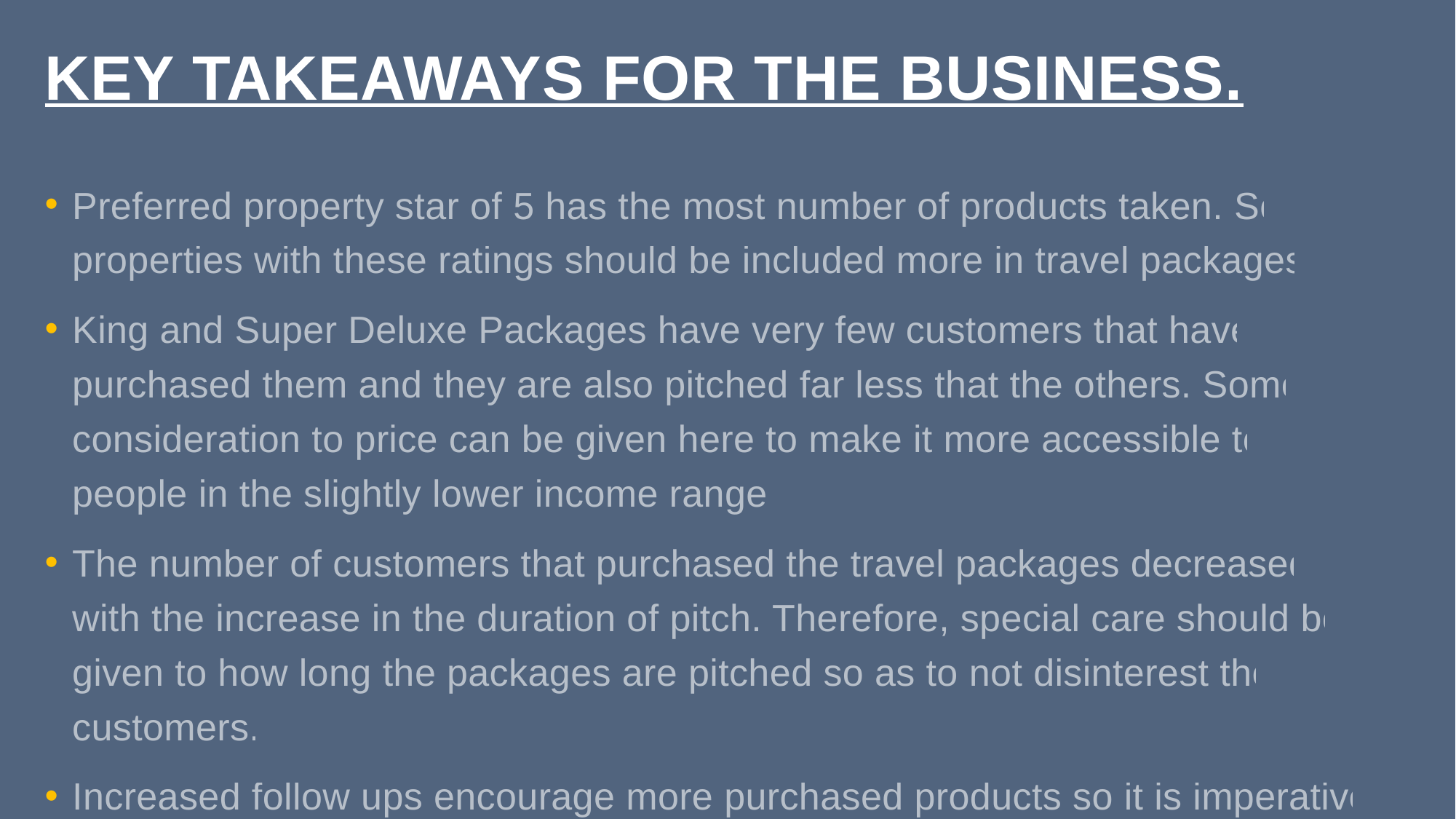

# KEY TAKEAWAYS FOR THE BUSINESS.
Preferred property star of 5 has the most number of products taken. So properties with these ratings should be included more in travel packages.
King and Super Deluxe Packages have very few customers that have purchased them and they are also pitched far less that the others. Some consideration to price can be given here to make it more accessible to people in the slightly lower income range.
The number of customers that purchased the travel packages decreased with the increase in the duration of pitch. Therefore, special care should be given to how long the packages are pitched so as to not disinterest the customers.
Increased follow ups encourage more purchased products so it is imperative to follow up regularly.
Tailored packages corresponding to Age.
International Travel Packages catering to the customers with passports.